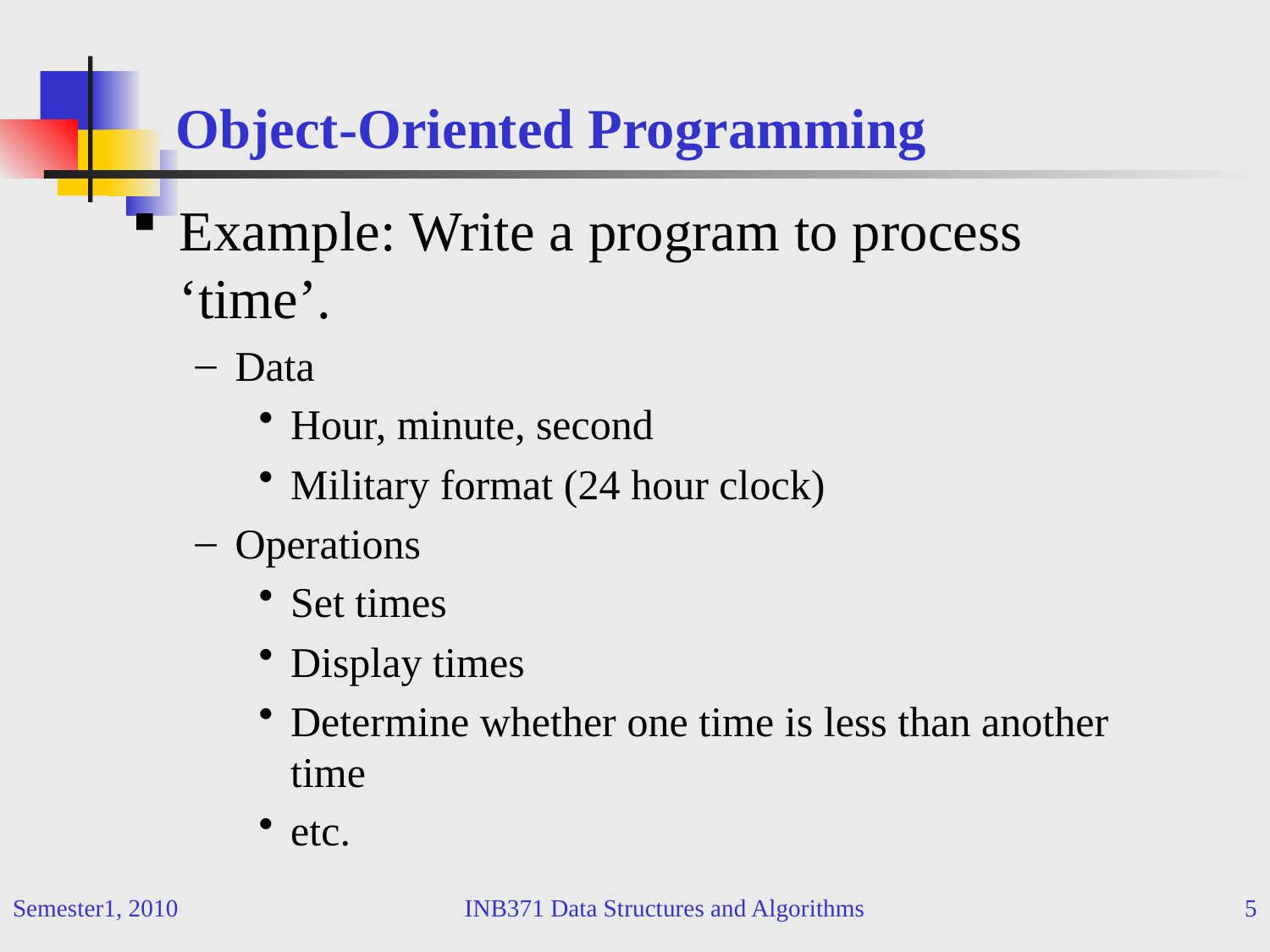

# Object-Oriented Programming
Example: Write a program to process ‘time’.
Data
Hour, minute, second
Military format (24 hour clock)
Operations
Set times
Display times
Determine whether one time is less than another time
etc.
Semester1, 2010
INB371 Data Structures and Algorithms

5